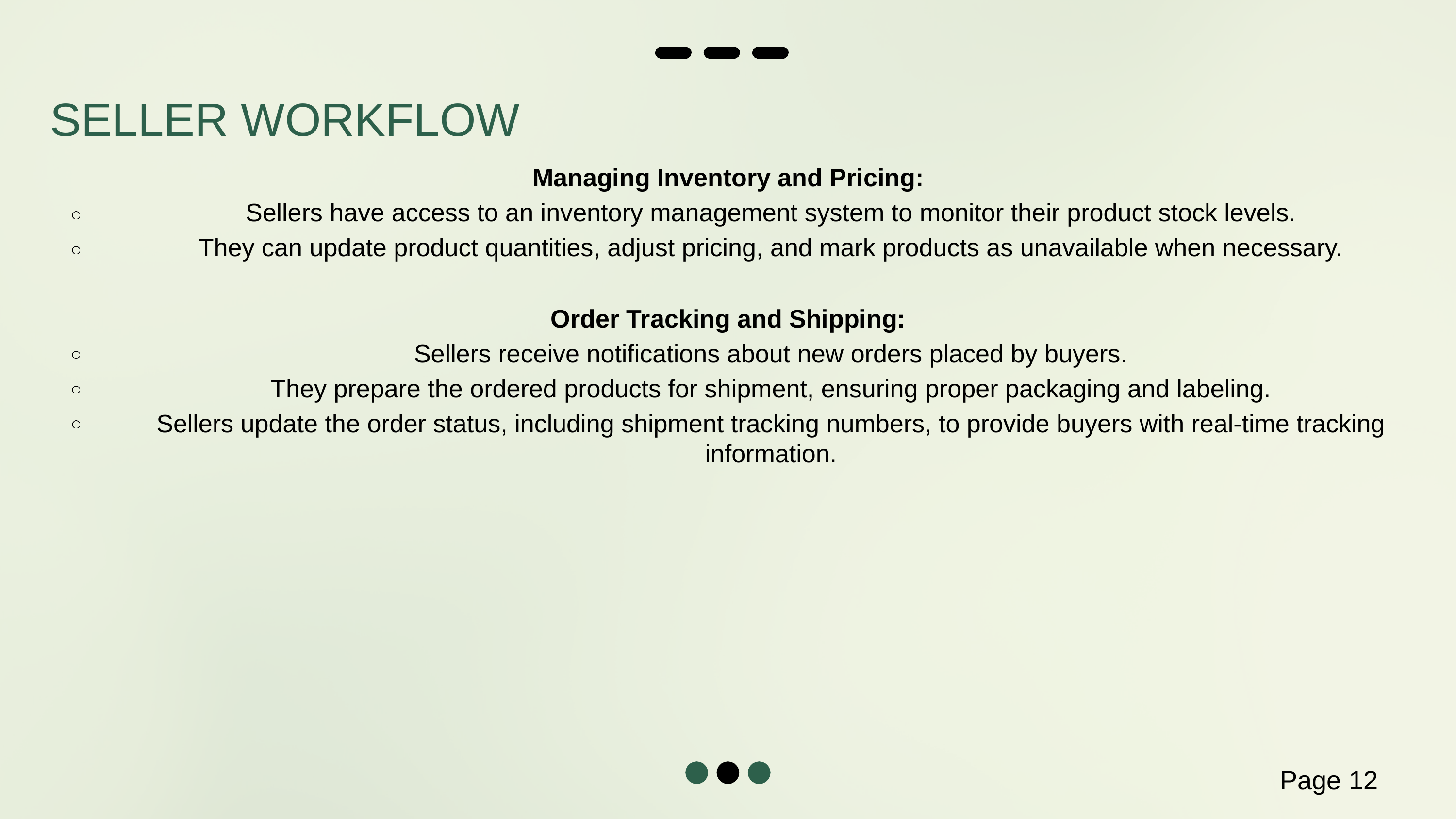

# SELLER WORKFLOW
Managing Inventory and Pricing:
Sellers have access to an inventory management system to monitor their product stock levels.
They can update product quantities, adjust pricing, and mark products as unavailable when necessary.

Order Tracking and Shipping:
Sellers receive notifications about new orders placed by buyers.
They prepare the ordered products for shipment, ensuring proper packaging and labeling.
Sellers update the order status, including shipment tracking numbers, to provide buyers with real-time tracking information.

Page 12